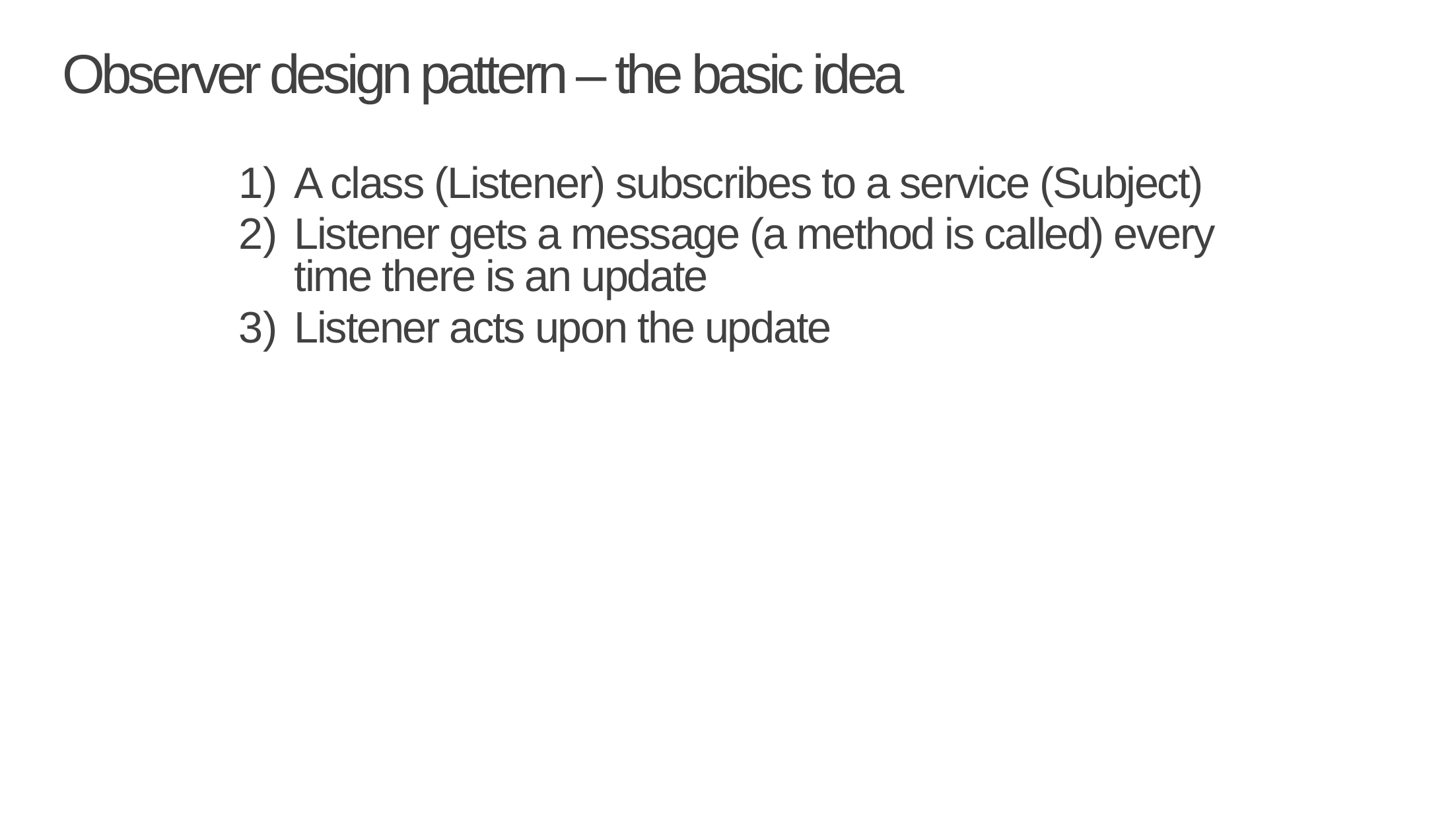

# Observer design pattern – the basic idea
A class (Listener) subscribes to a service (Subject)
Listener gets a message (a method is called) every time there is an update
Listener acts upon the update